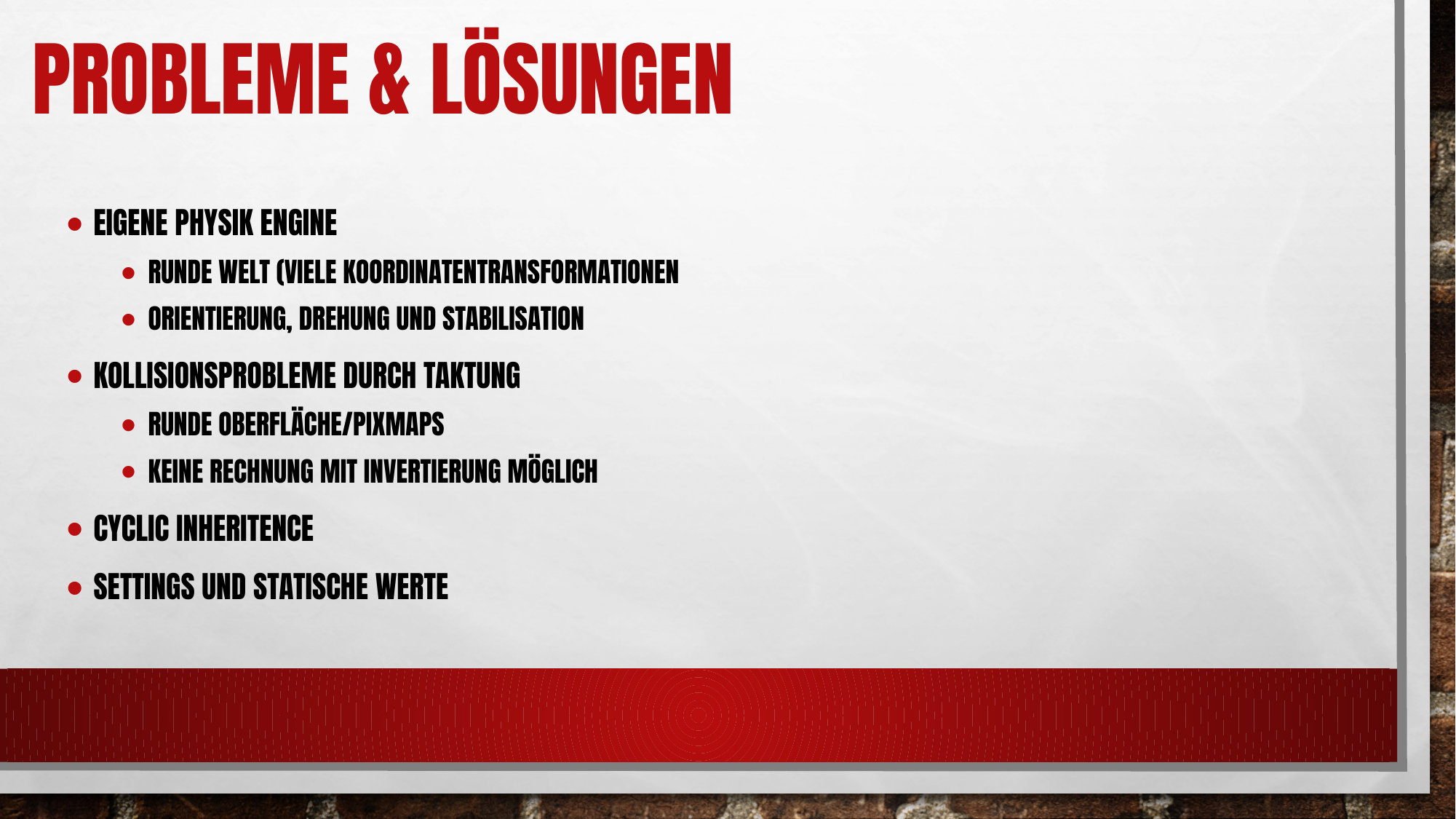

# Probleme & Lösungen
Eigene Physik Engine
Runde Welt (Viele Koordinatentransformationen
Orientierung, Drehung und Stabilisation
Kollisionsprobleme durch Taktung
Runde Oberfläche/Pixmaps
Keine rechnung mit invertierung möglich
Cyclic Inheritence
Settings und Statische Werte